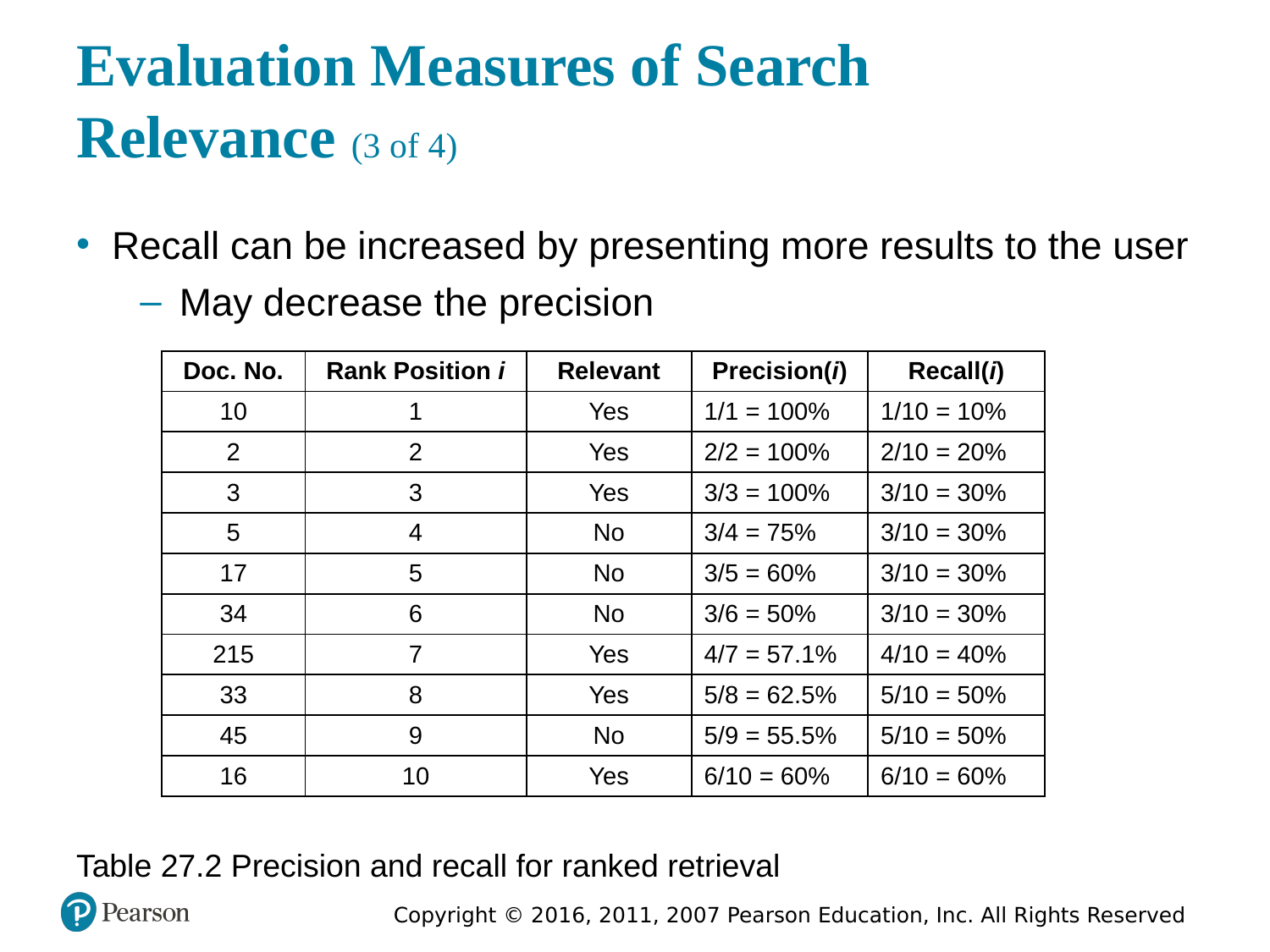

# Evaluation Measures of Search Relevance (3 of 4)
Recall can be increased by presenting more results to the user
May decrease the precision
| Doc. No. | Rank Position i | Relevant | Precision(i) | Recall(i) |
| --- | --- | --- | --- | --- |
| 10 | 1 | Yes | 1/1 = 100% | 1/10 = 10% |
| 2 | 2 | Yes | 2/2 = 100% | 2/10 = 20% |
| 3 | 3 | Yes | 3/3 = 100% | 3/10 = 30% |
| 5 | 4 | No | 3/4 = 75% | 3/10 = 30% |
| 17 | 5 | No | 3/5 = 60% | 3/10 = 30% |
| 34 | 6 | No | 3/6 = 50% | 3/10 = 30% |
| 215 | 7 | Yes | 4/7 = 57.1% | 4/10 = 40% |
| 33 | 8 | Yes | 5/8 = 62.5% | 5/10 = 50% |
| 45 | 9 | No | 5/9 = 55.5% | 5/10 = 50% |
| 16 | 10 | Yes | 6/10 = 60% | 6/10 = 60% |
Table 27.2 Precision and recall for ranked retrieval